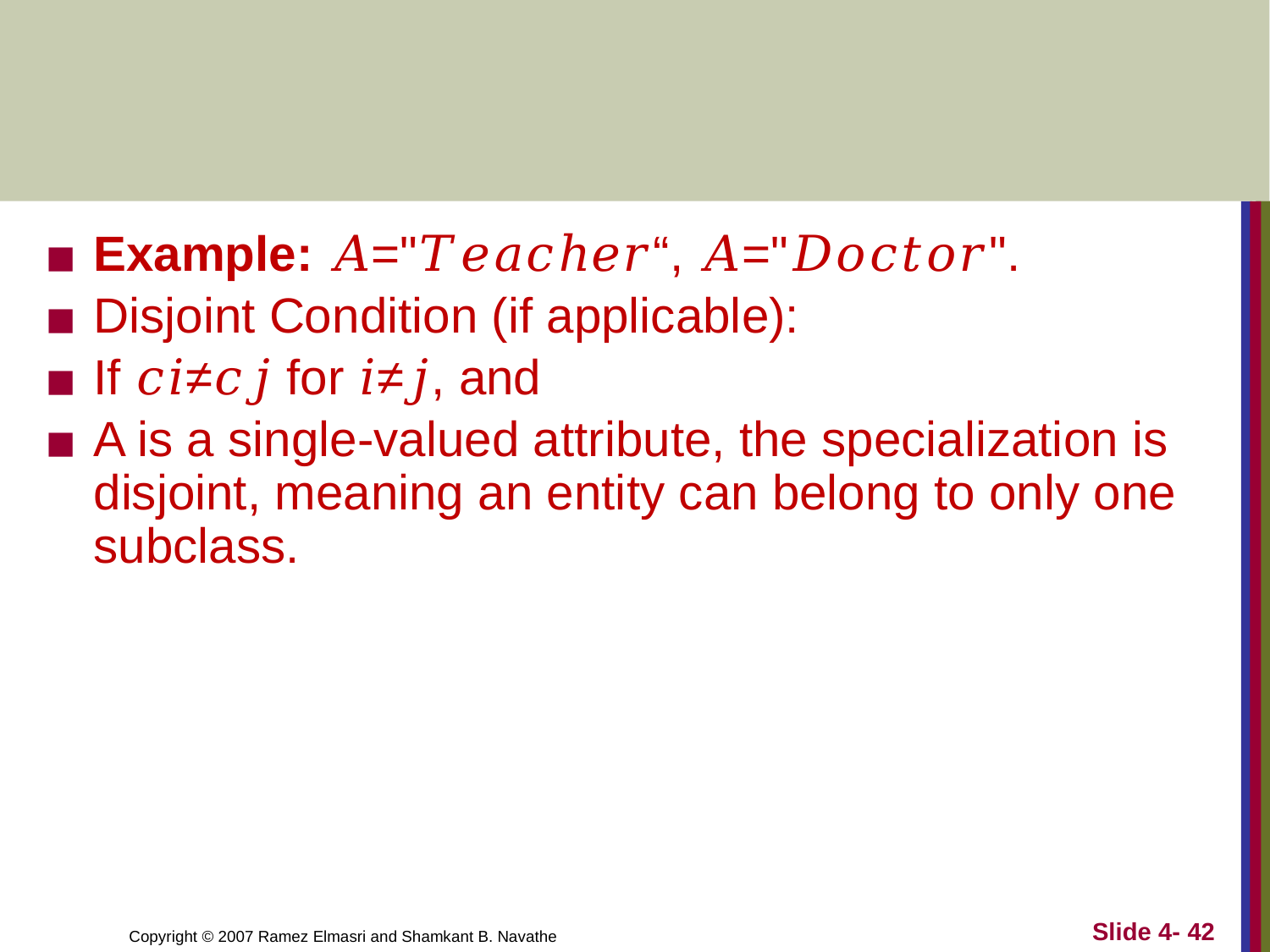

#
Example: 𝐴="𝑇𝑒𝑎𝑐ℎ𝑒𝑟“, 𝐴="𝐷𝑜𝑐𝑡𝑜𝑟".
Disjoint Condition (if applicable):
If 𝑐𝑖≠𝑐𝑗 for 𝑖≠𝑗, and
A is a single-valued attribute, the specialization is disjoint, meaning an entity can belong to only one subclass.

Slide 4- 42